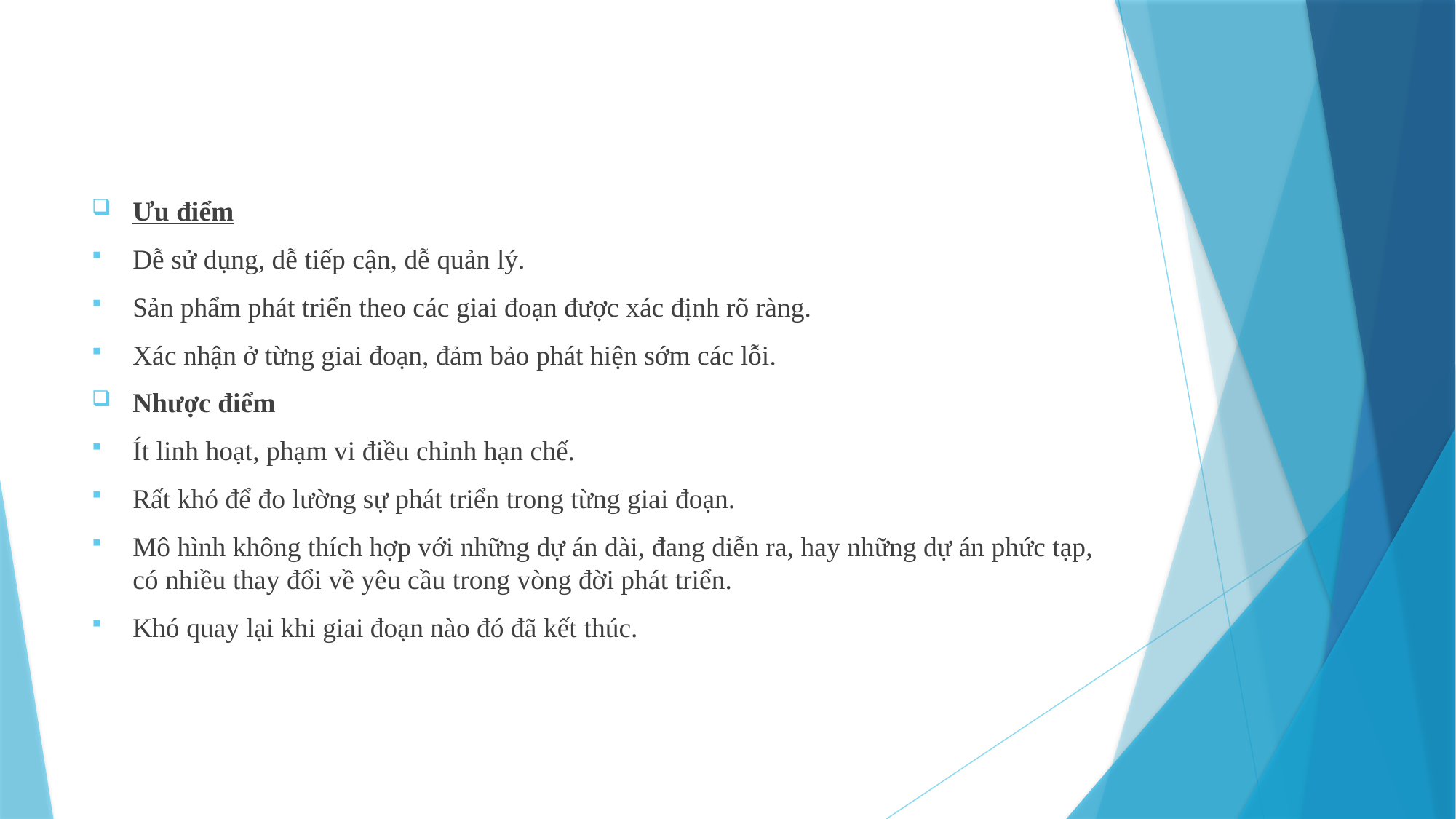

#
Ưu điểm
Dễ sử dụng, dễ tiếp cận, dễ quản lý.
Sản phẩm phát triển theo các giai đoạn được xác định rõ ràng.
Xác nhận ở từng giai đoạn, đảm bảo phát hiện sớm các lỗi.
Nhược điểm
Ít linh hoạt, phạm vi điều chỉnh hạn chế.
Rất khó để đo lường sự phát triển trong từng giai đoạn.
Mô hình không thích hợp với những dự án dài, đang diễn ra, hay những dự án phức tạp, có nhiều thay đổi về yêu cầu trong vòng đời phát triển.
Khó quay lại khi giai đoạn nào đó đã kết thúc.